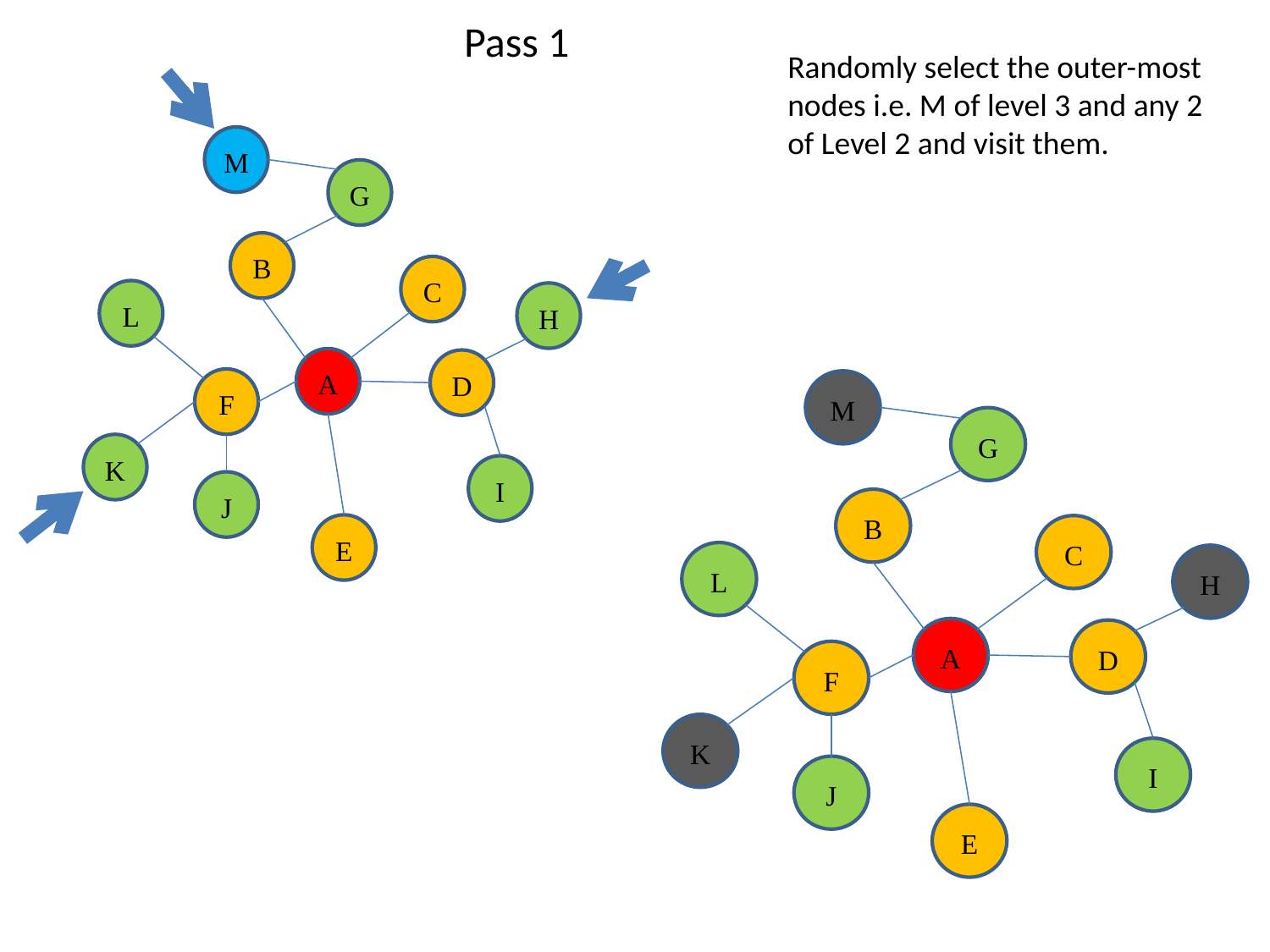

Pass 1
Randomly select the outer-most nodes i.e. M of level 3 and any 2 of Level 2 and visit them.
M
G
B
C
L
A
D
F
K
I
J
E
H
M
G
B
C
L
A
D
F
K
I
J
E
H